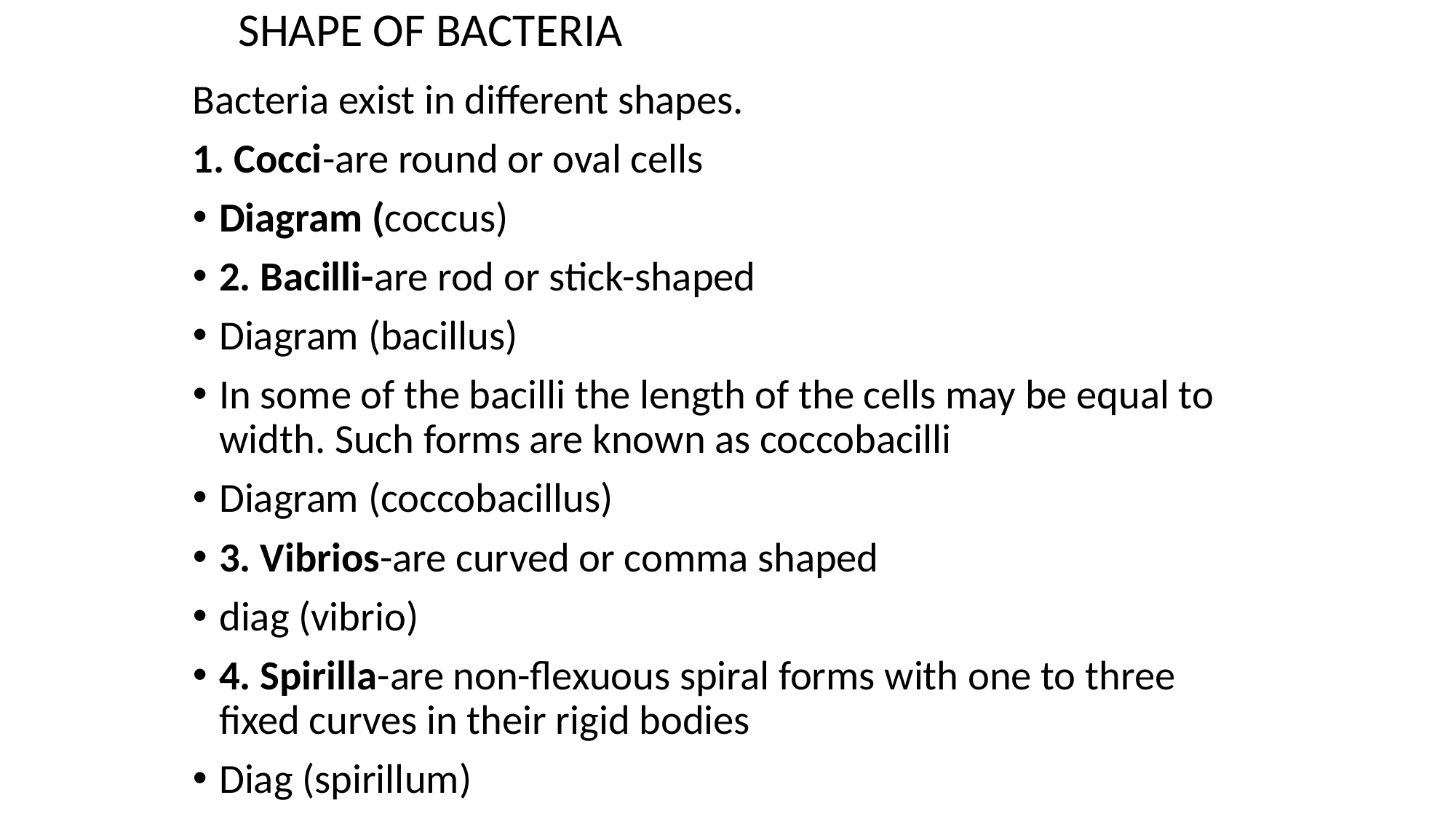

# SHAPE OF BACTERIA
Bacteria exist in different shapes.
1. Cocci-are round or oval cells
Diagram (coccus)
2. Bacilli-are rod or stick-shaped
Diagram (bacillus)
In some of the bacilli the length of the cells may be equal to width. Such forms are known as coccobacilli
Diagram (coccobacillus)
3. Vibrios-are curved or comma shaped
diag (vibrio)
4. Spirilla-are non-flexuous spiral forms with one to three fixed curves in their rigid bodies
Diag (spirillum)